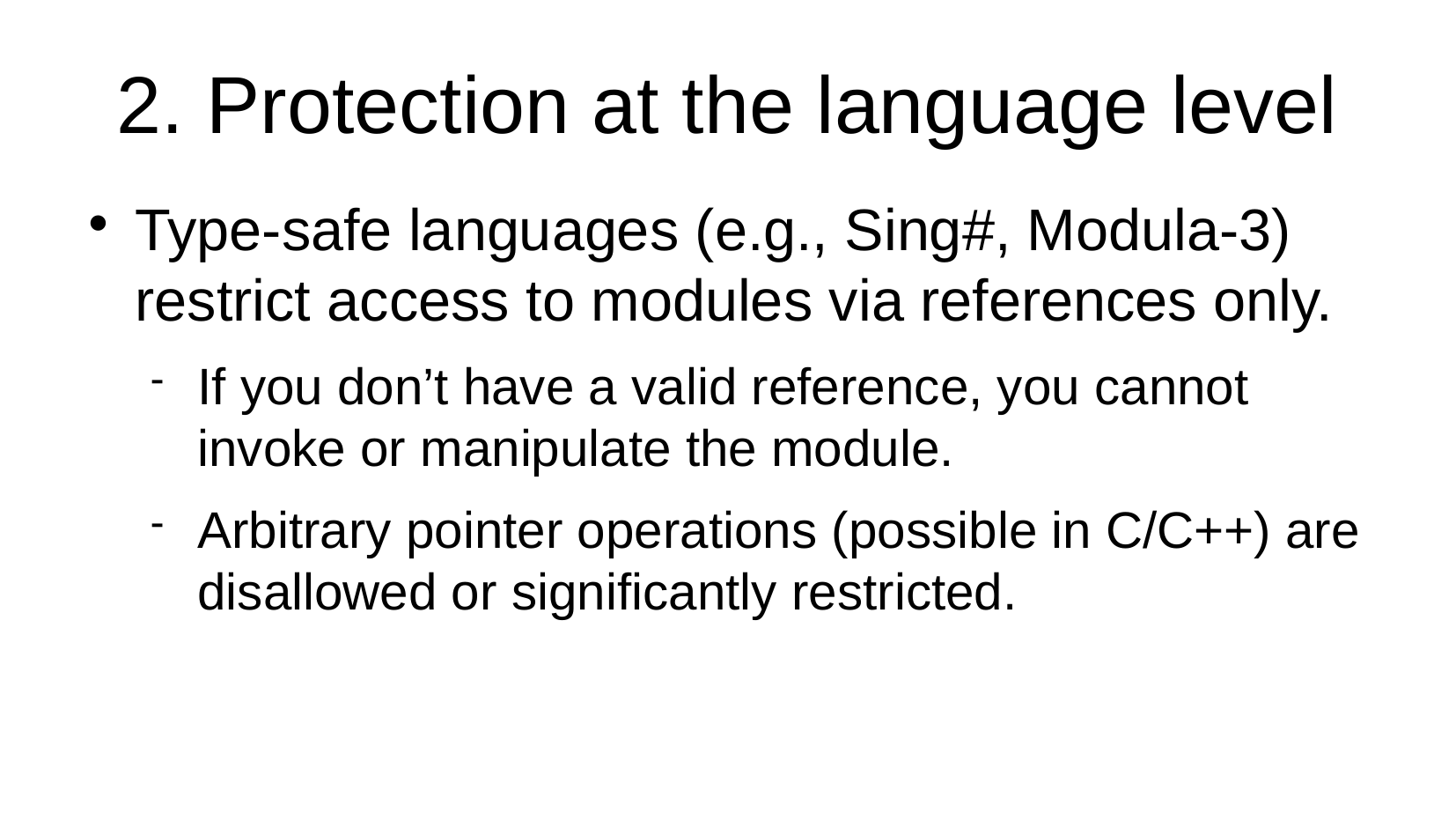

2. Protection at the language level
Type-safe languages (e.g., Sing#, Modula-3) restrict access to modules via references only.
If you don’t have a valid reference, you cannot invoke or manipulate the module.
Arbitrary pointer operations (possible in C/C++) are disallowed or significantly restricted.